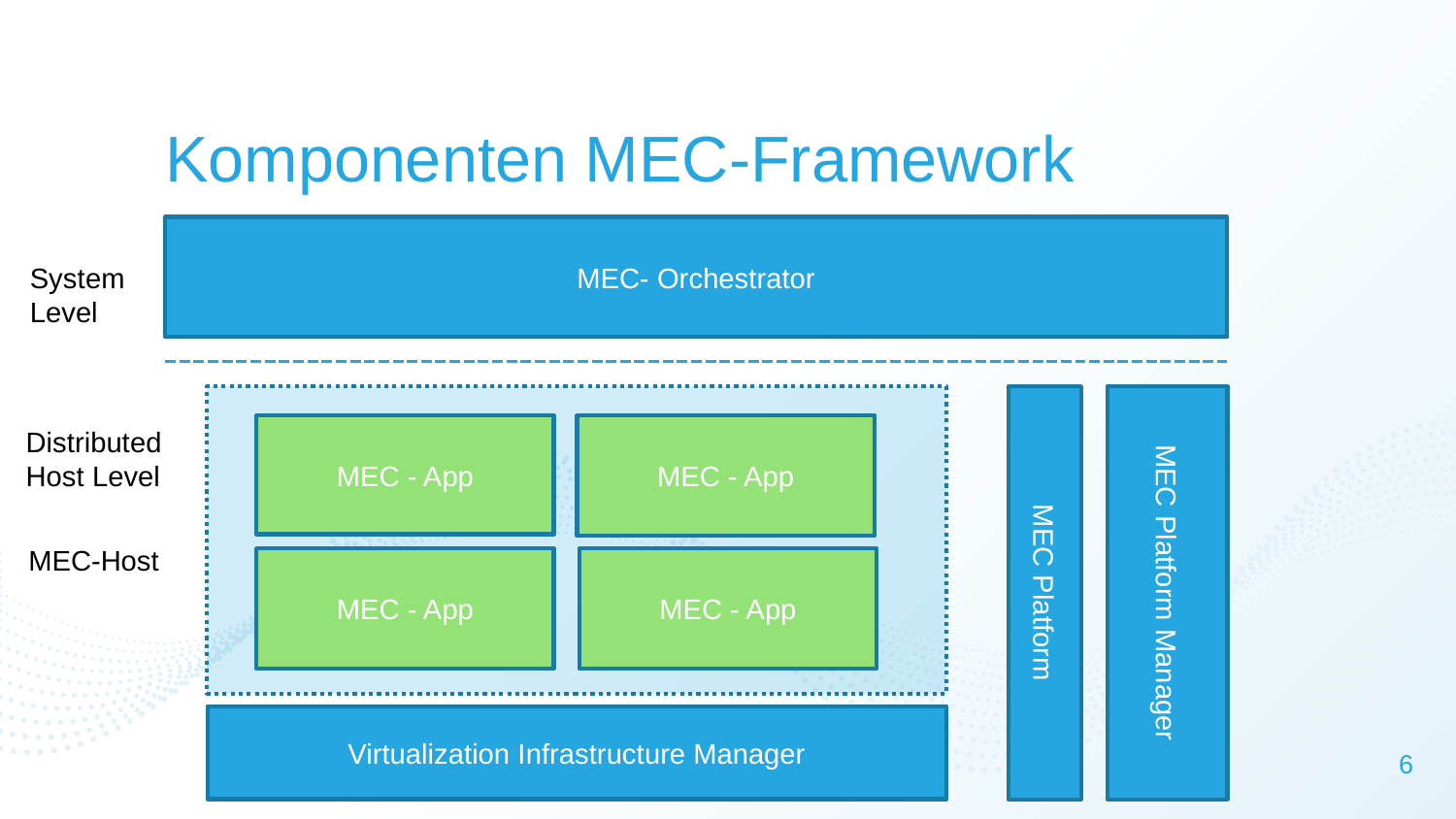

# Komponenten MEC-Framework
MEC- Orchestrator
System
Level

MEC - App
MEC - App
Distributed
Host Level
MEC Platform Manager
MEC-Host
MEC - App
MEC - App
MEC Platform
Virtualization Infrastructure Manager
6